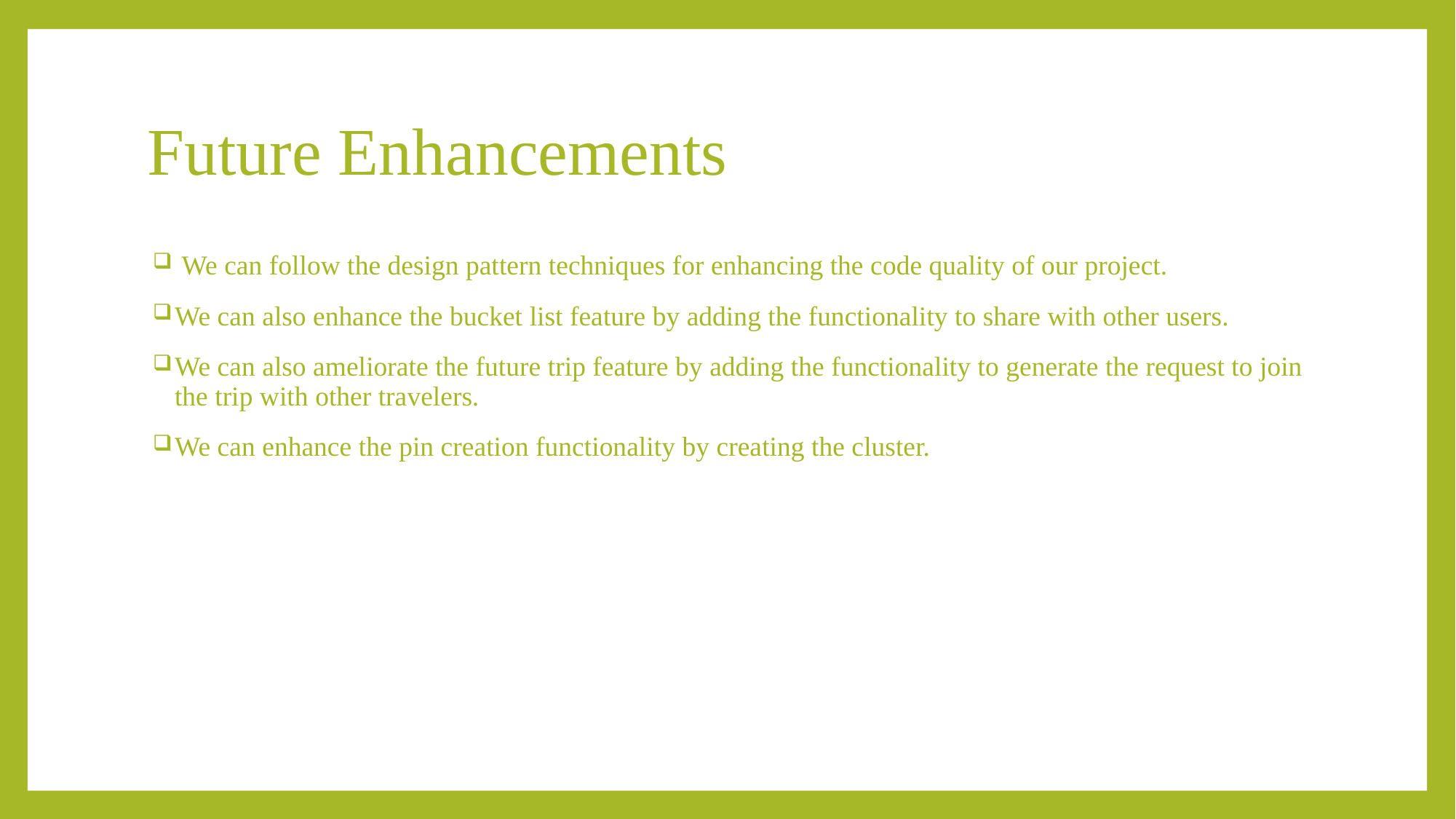

# Future Enhancements
 We can follow the design pattern techniques for enhancing the code quality of our project.
We can also enhance the bucket list feature by adding the functionality to share with other users.
We can also ameliorate the future trip feature by adding the functionality to generate the request to join the trip with other travelers.
We can enhance the pin creation functionality by creating the cluster.